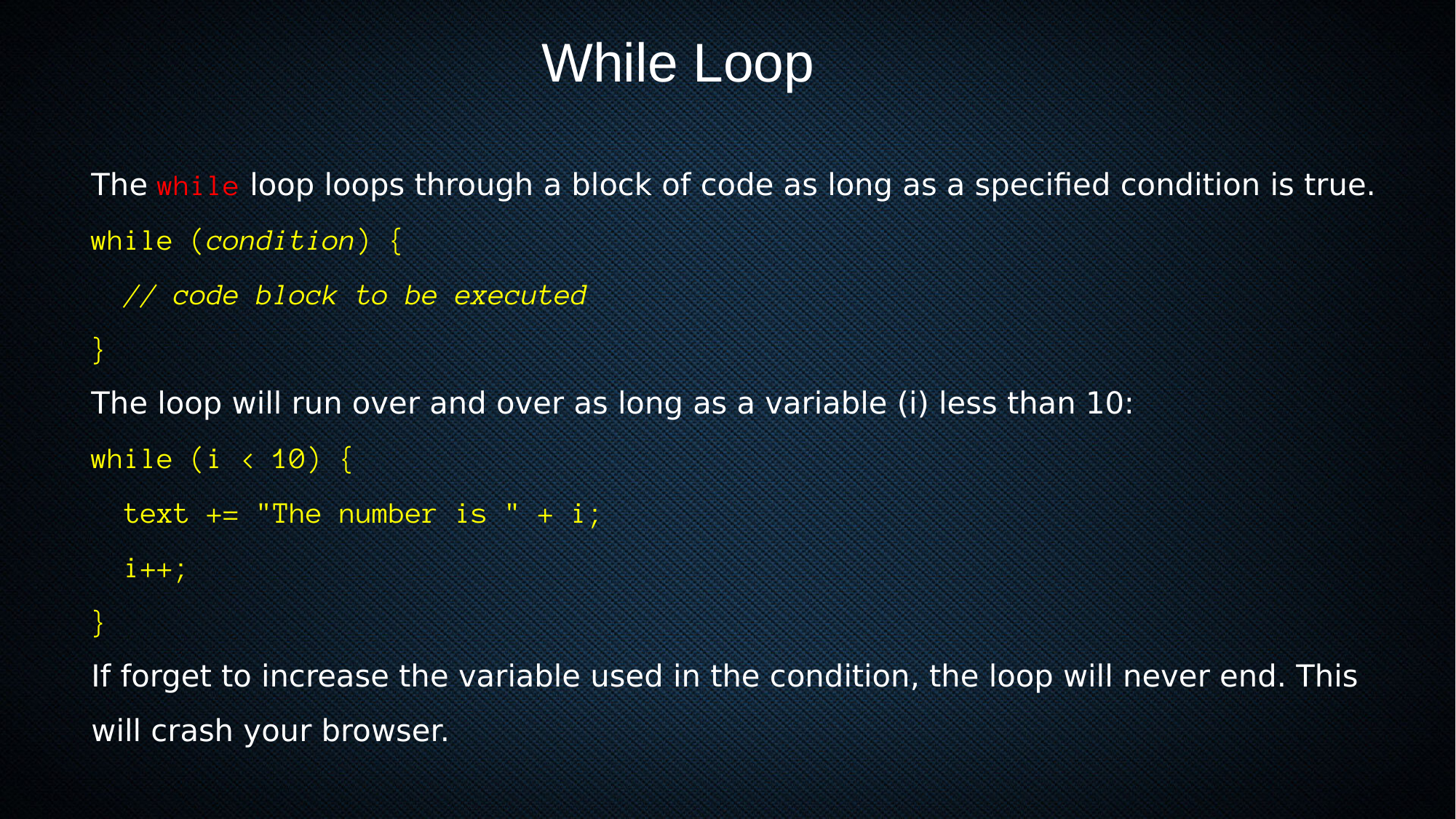

While Loop
The while loop loops through a block of code as long as a specified condition is true.
while (condition) {
  // code block to be executed
}
The loop will run over and over as long as a variable (i) less than 10:
while (i < 10) {
  text += "The number is " + i;
  i++;
}
If forget to increase the variable used in the condition, the loop will never end. This will crash your browser.